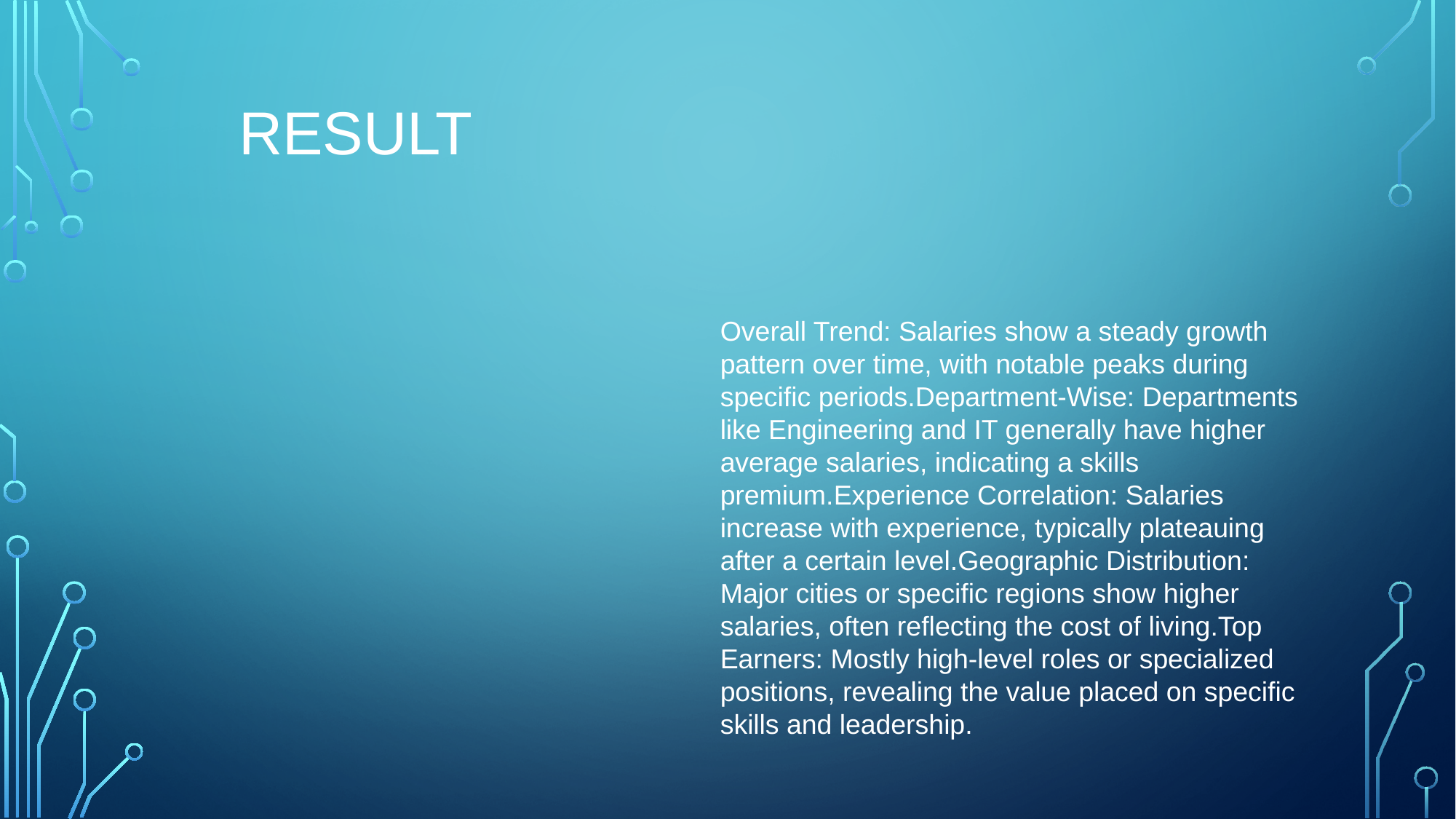

RESULT
Overall Trend: Salaries show a steady growth pattern over time, with notable peaks during specific periods.Department-Wise: Departments like Engineering and IT generally have higher average salaries, indicating a skills premium.Experience Correlation: Salaries increase with experience, typically plateauing after a certain level.Geographic Distribution: Major cities or specific regions show higher salaries, often reflecting the cost of living.Top Earners: Mostly high-level roles or specialized positions, revealing the value placed on specific skills and leadership.